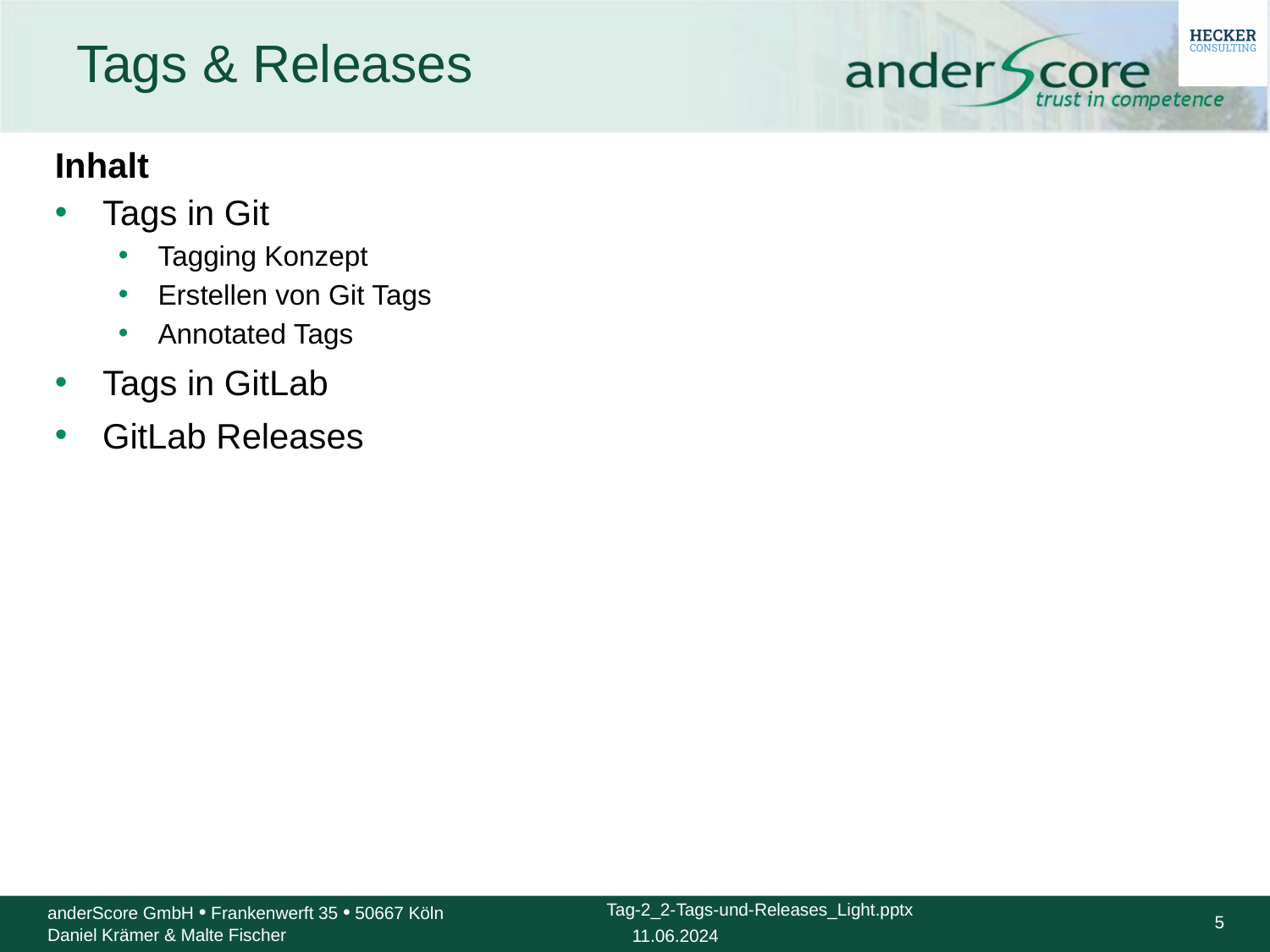

# Tags & Releases
Inhalt
Tags in Git
Tagging Konzept
Erstellen von Git Tags
Annotated Tags
Tags in GitLab
GitLab Releases